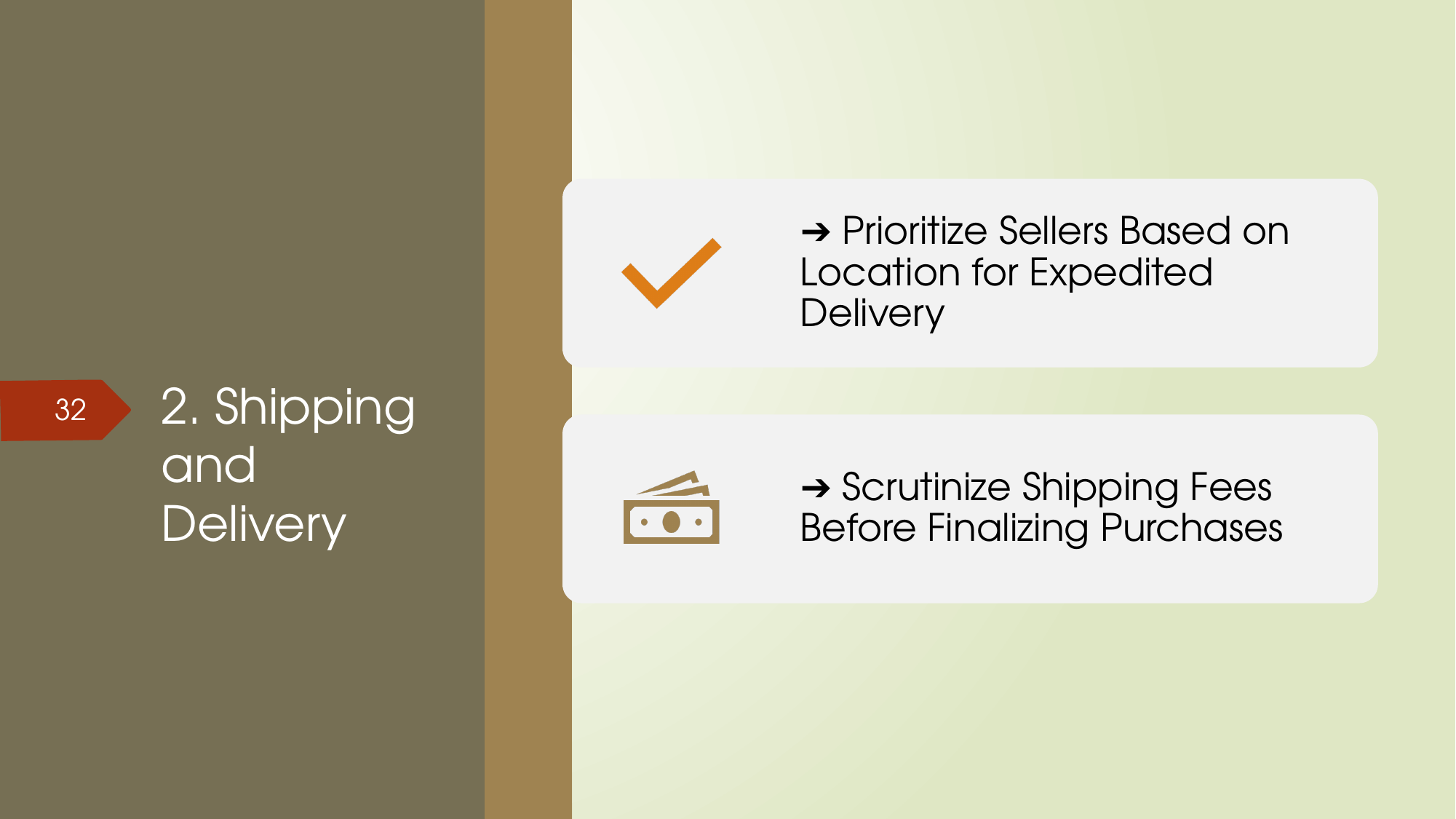

➔ Prioritize Sellers Based on Location for Expedited Delivery
➔ Scrutinize Shipping Fees Before Finalizing Purchases

# 2. Shipping and Delivery

32